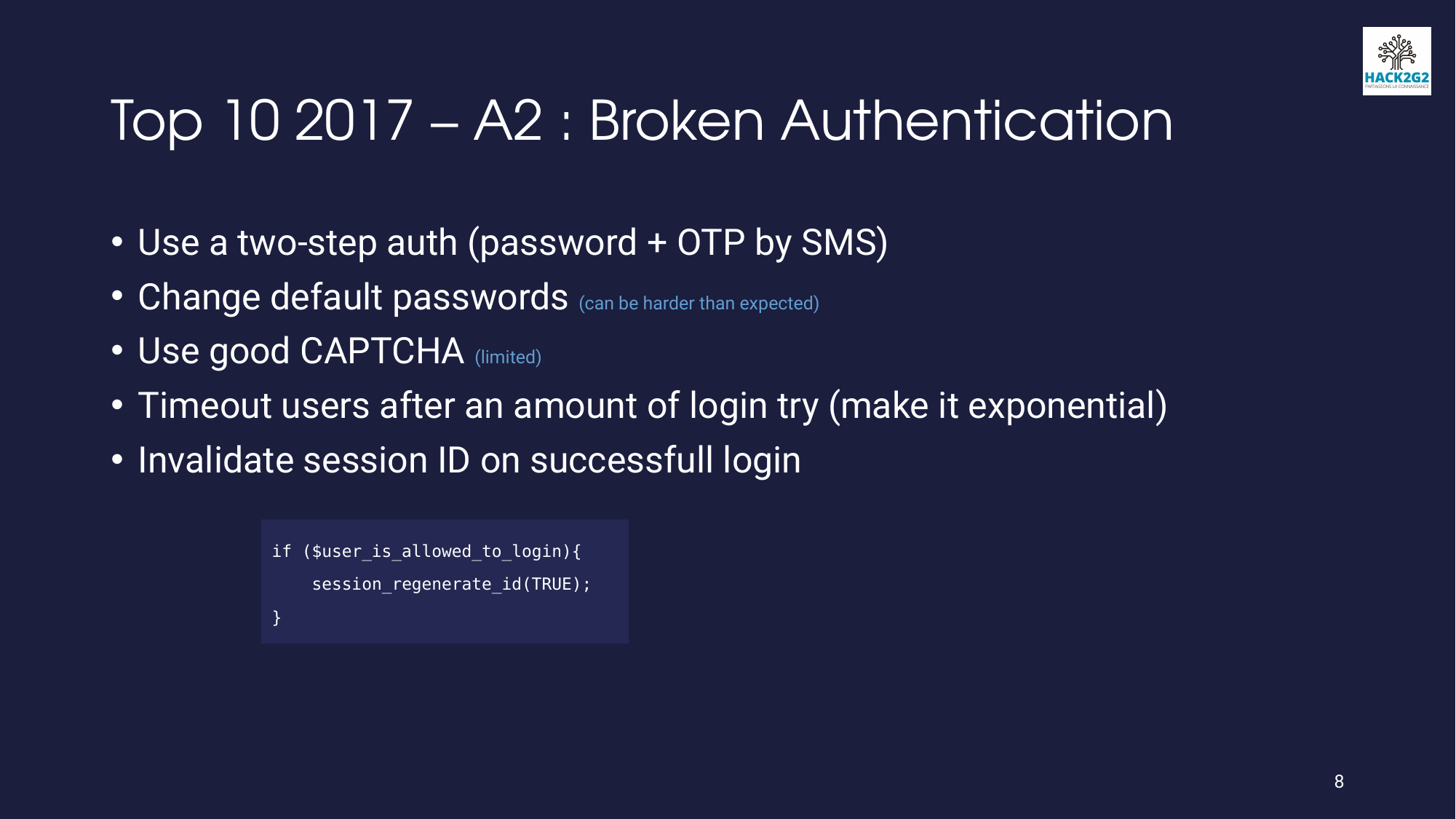

# Top 10 2017 – A2 : Broken Authentication
Use a two-step auth (password + OTP by SMS)
Change default passwords (can be harder than expected)
Use good CAPTCHA (limited)
Timeout users after an amount of login try (make it exponential)
Invalidate session ID on successfull login

if ($user_is_allowed_to_login){
    session_regenerate_id(TRUE);
}
8